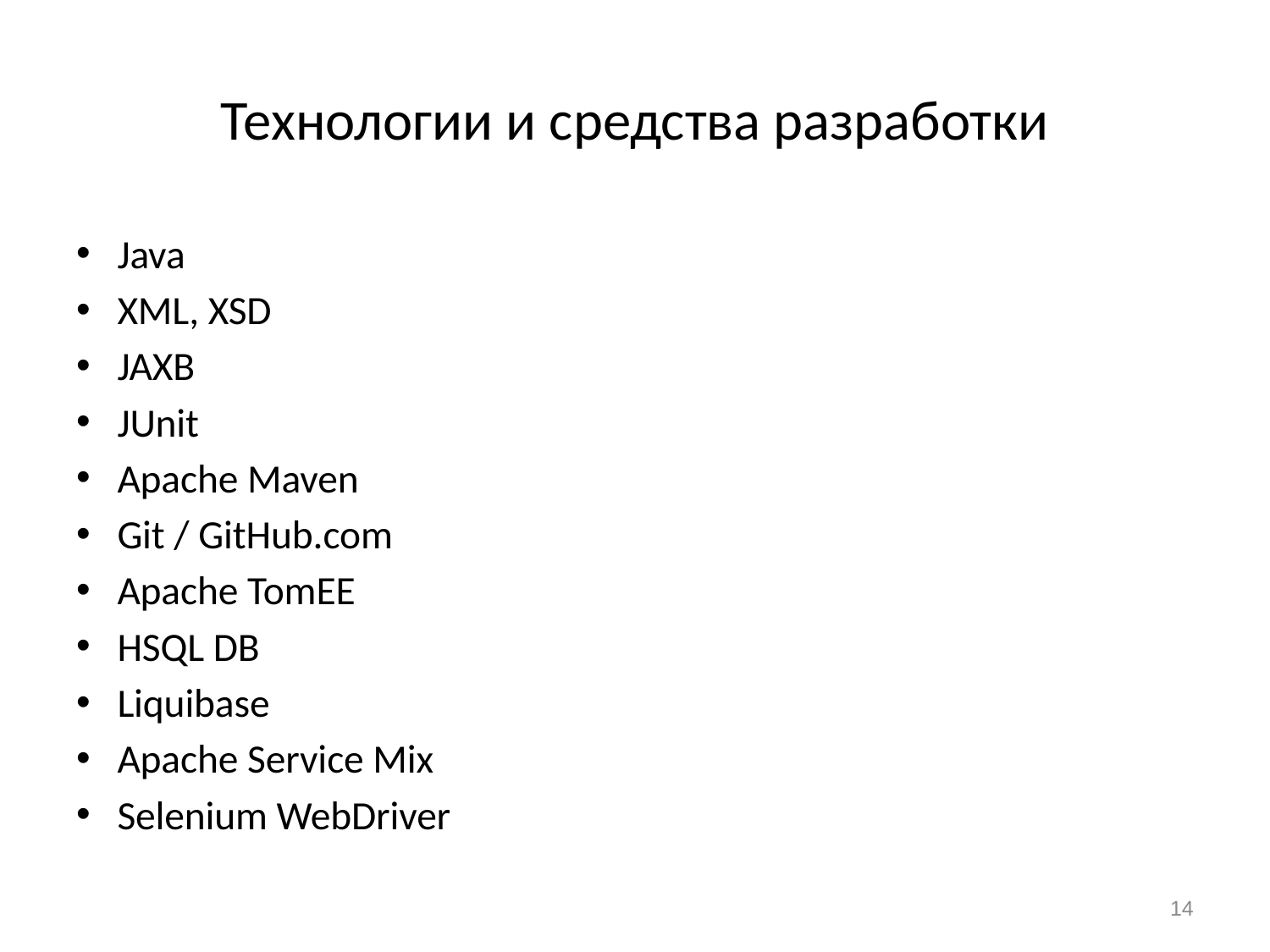

# Технологии и средства разработки
Java
XML, XSD
JAXB
JUnit
Apache Maven
Git / GitHub.com
Apache TomEE
HSQL DB
Liquibase
Apache Service Mix
Selenium WebDriver

14